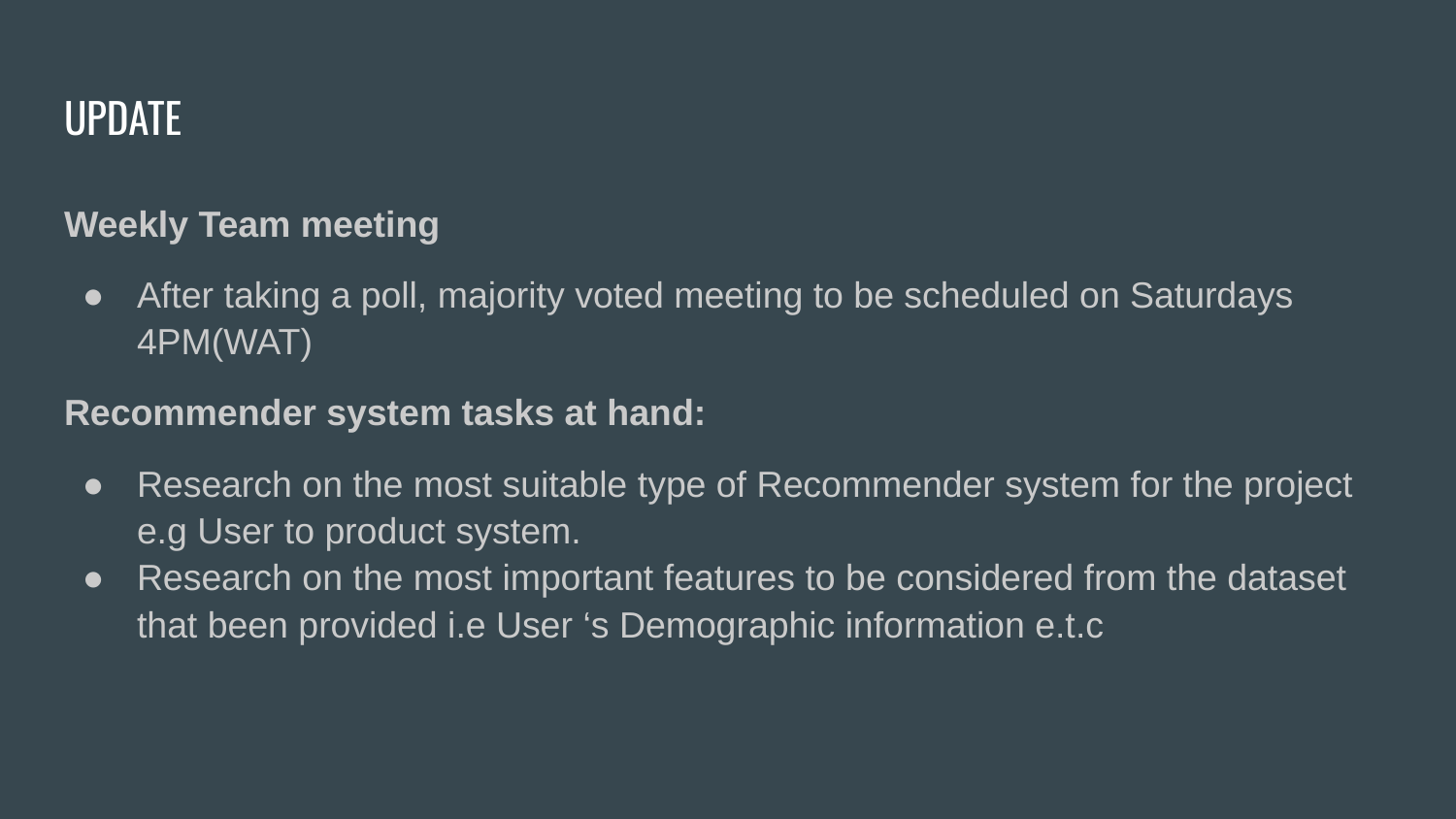

# UPDATE
Weekly Team meeting
After taking a poll, majority voted meeting to be scheduled on Saturdays 4PM(WAT)
Recommender system tasks at hand:
Research on the most suitable type of Recommender system for the project e.g User to product system.
Research on the most important features to be considered from the dataset that been provided i.e User ‘s Demographic information e.t.c